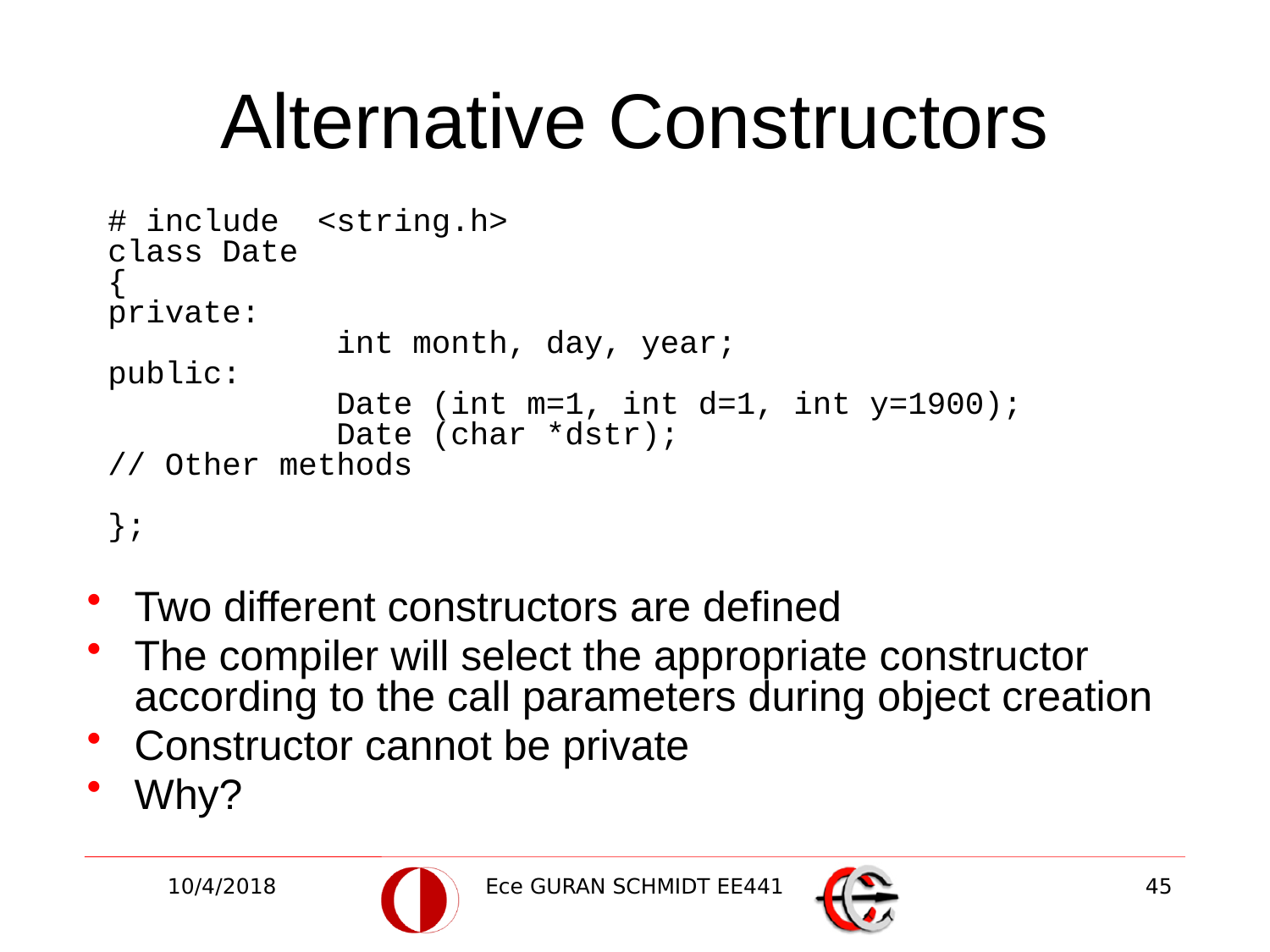

# Alternative Constructors
# include  <string.h>
class Date
{
private:
            int month, day, year;
public:
            Date (int m=1, int d=1, int y=1900);
            Date (char *dstr);
// Other methods

};
Two different constructors are defined
The compiler will select the appropriate constructor according to the call parameters during object creation
Constructor cannot be private
Why?

10/4/2018
Ece GURAN SCHMIDT EE441
45